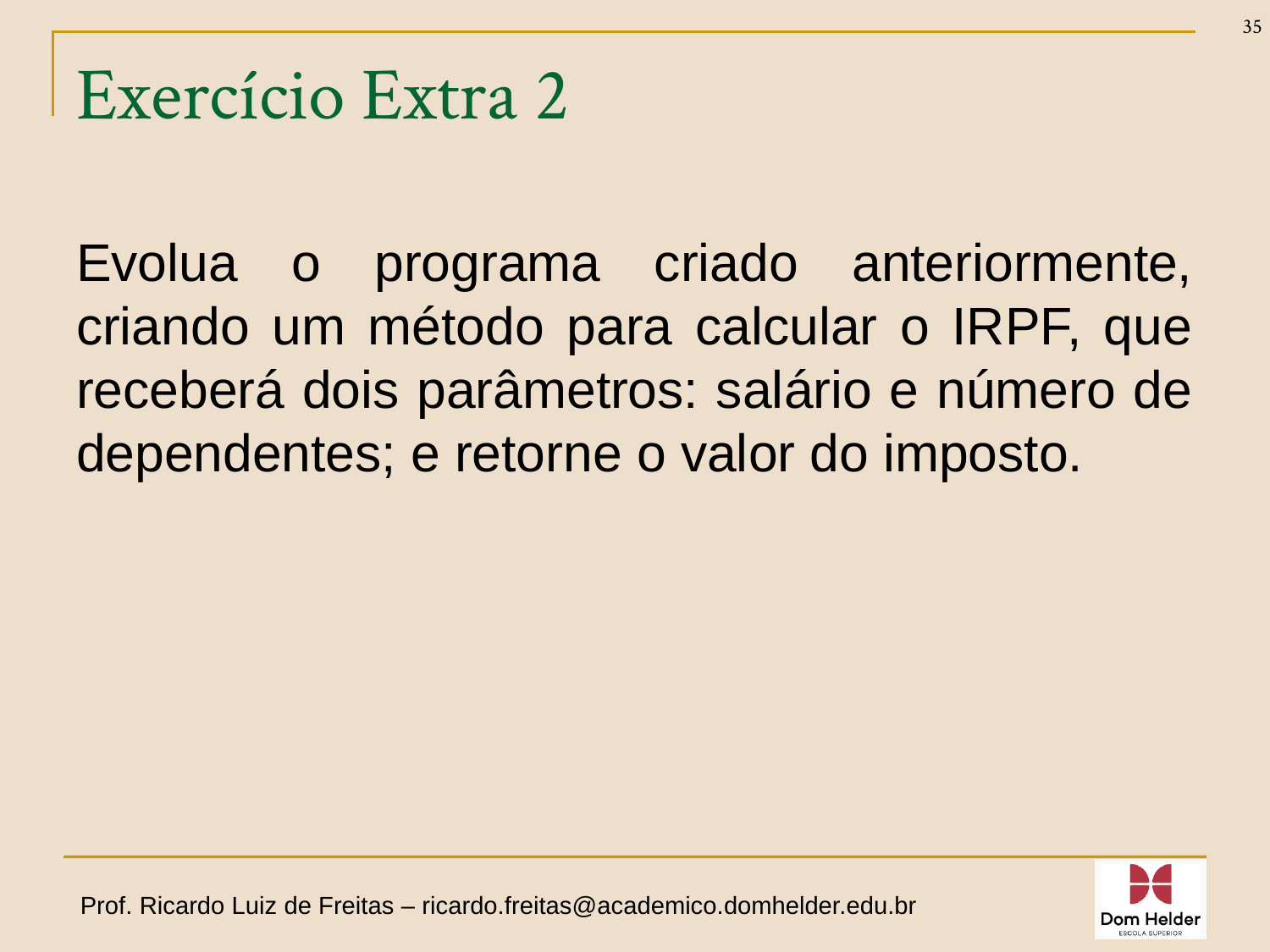

35
# Exercício Extra 2
Evolua o programa criado anteriormente, criando um método para calcular o IRPF, que receberá dois parâmetros: salário e número de dependentes; e retorne o valor do imposto.